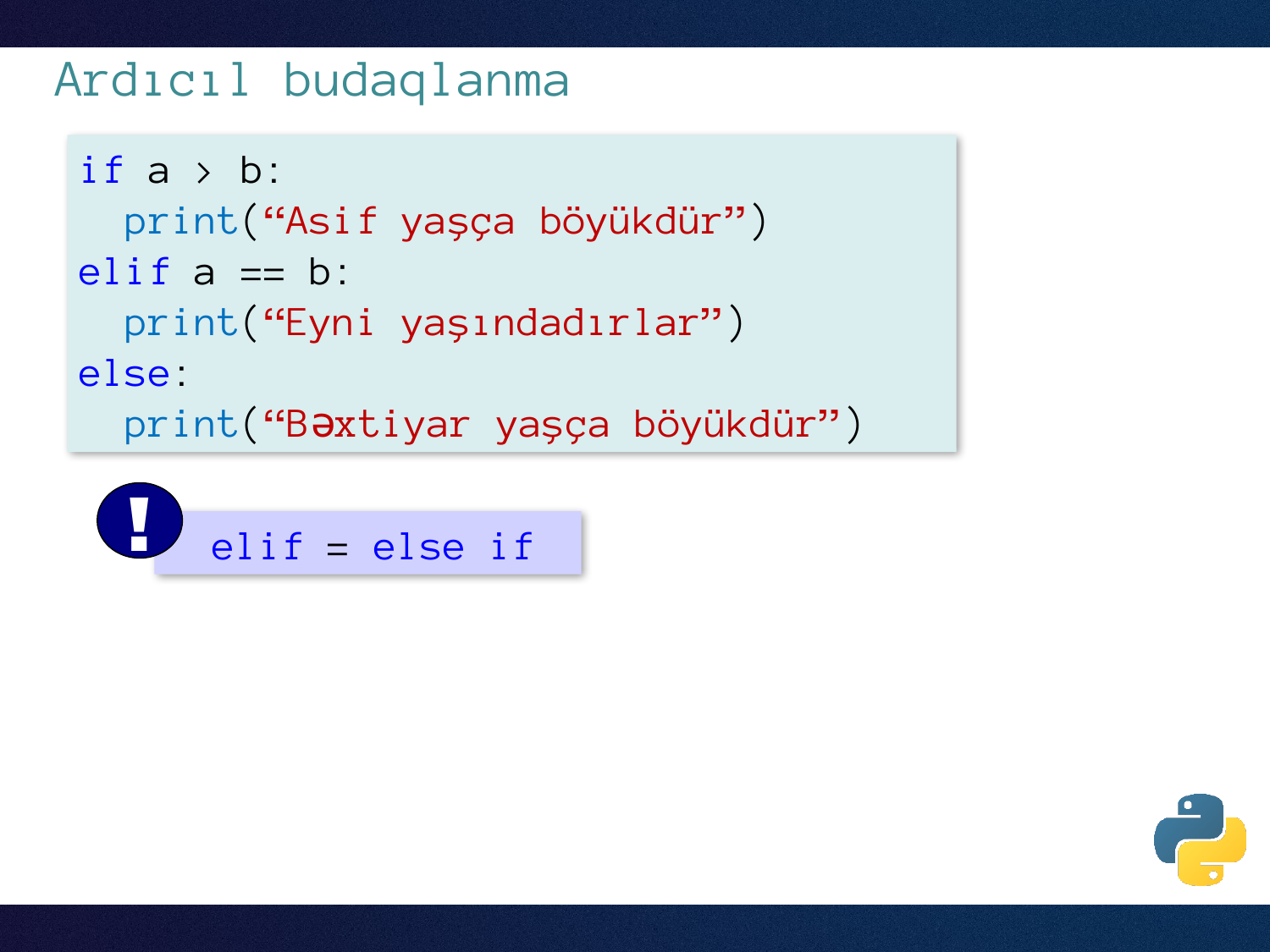

# Ardıcıl budaqlanma
if a > b:
  print(“Asif yaşça böyükdür”)
elif a == b:
  print(“Eyni yaşındadırlar”)
else:
  print(“Bəxtiyar yaşça böyükdür”)
!
  elif = else if